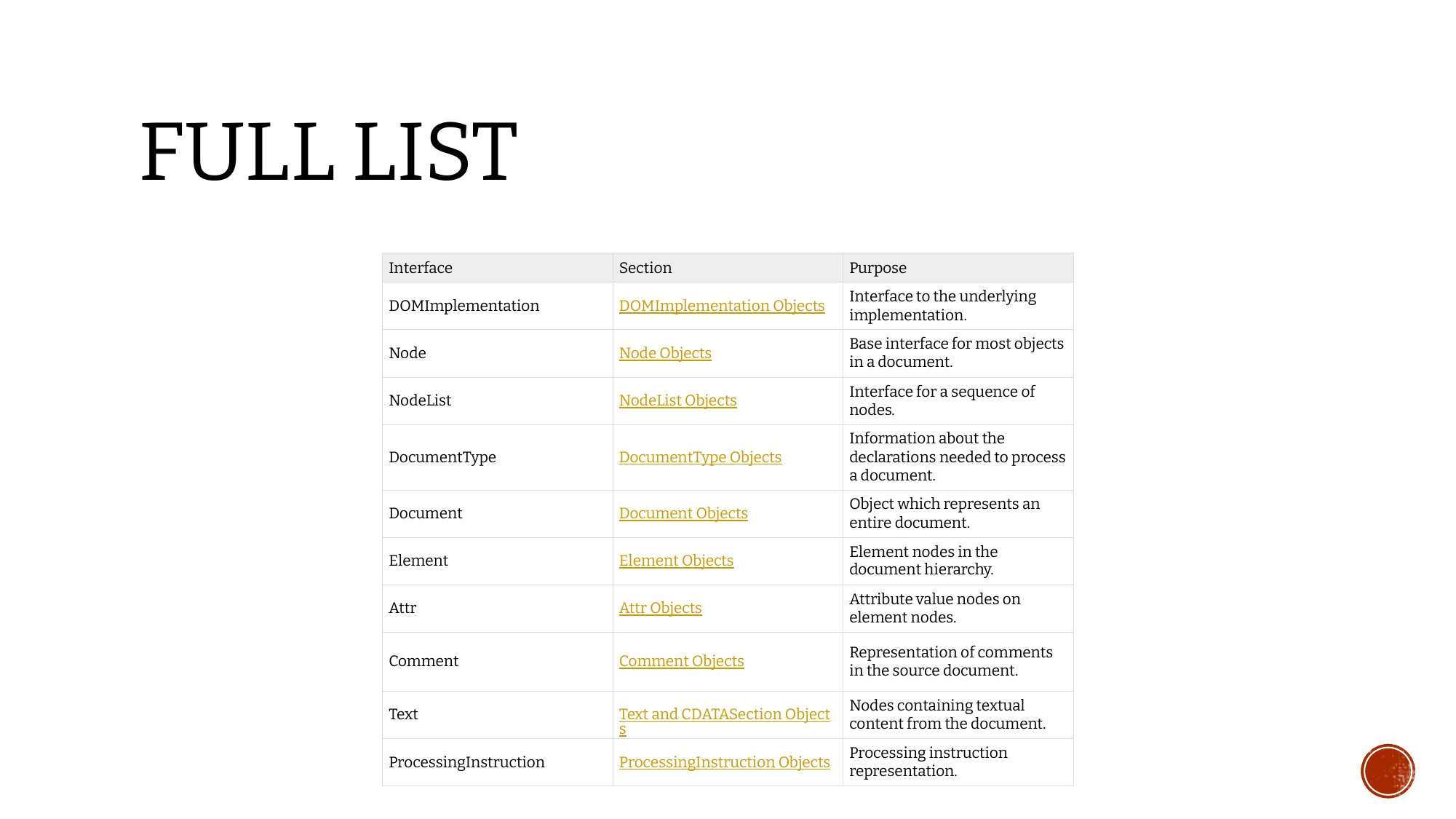

# Full list
| Interface | Section | Purpose |
| --- | --- | --- |
| DOMImplementation | DOMImplementation Objects | Interface to the underlying implementation. |
| Node | Node Objects | Base interface for most objects in a document. |
| NodeList | NodeList Objects | Interface for a sequence of nodes. |
| DocumentType | DocumentType Objects | Information about the declarations needed to process a document. |
| Document | Document Objects | Object which represents an entire document. |
| Element | Element Objects | Element nodes in the document hierarchy. |
| Attr | Attr Objects | Attribute value nodes on element nodes. |
| Comment | Comment Objects | Representation of comments in the source document. |
| Text | Text and CDATASection Objects | Nodes containing textual content from the document. |
| ProcessingInstruction | ProcessingInstruction Objects | Processing instruction representation. |